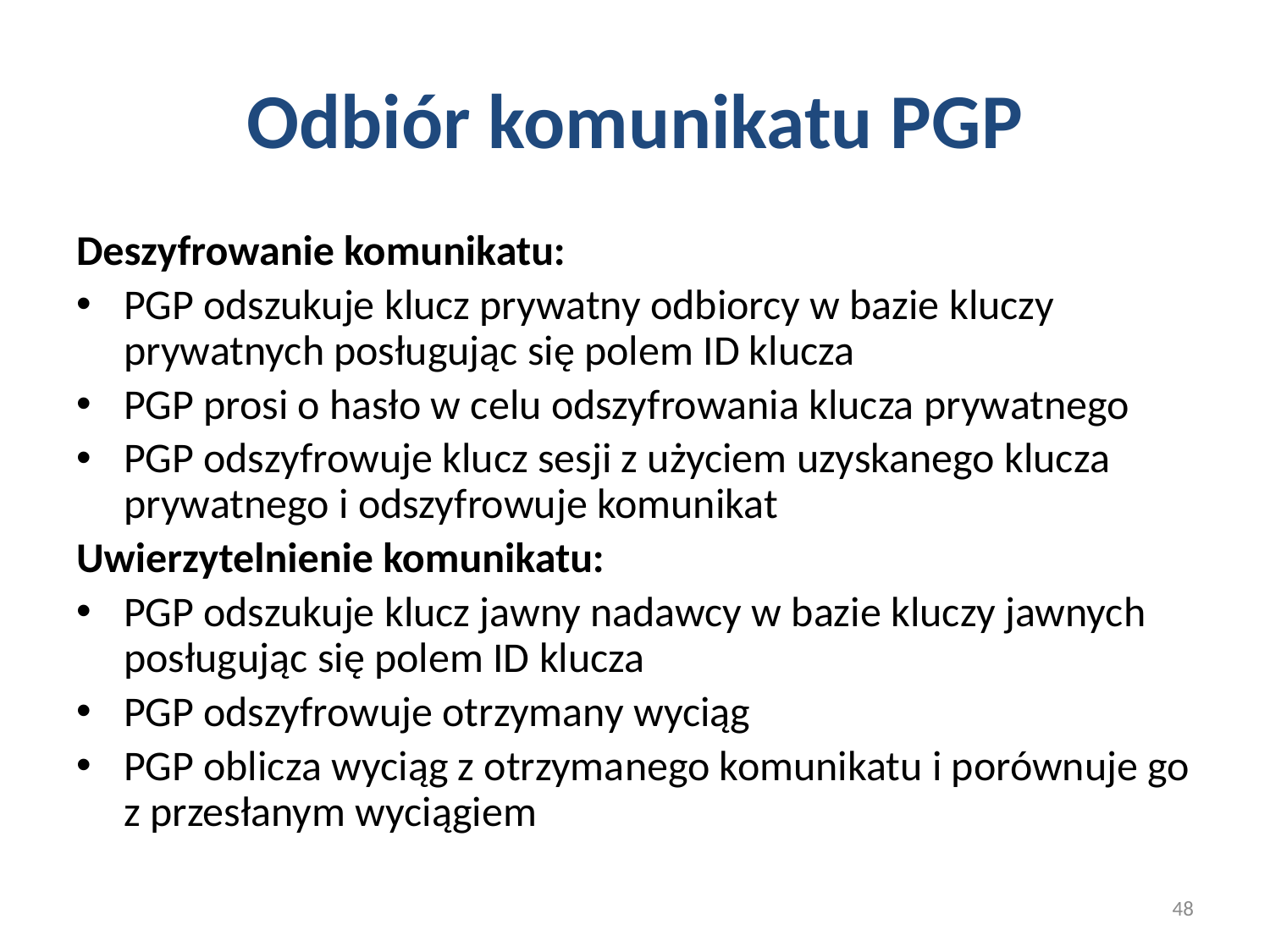

# Odbiór komunikatu PGP
Deszyfrowanie komunikatu:
PGP odszukuje klucz prywatny odbiorcy w bazie kluczy prywatnych posługując się polem ID klucza
PGP prosi o hasło w celu odszyfrowania klucza prywatnego
PGP odszyfrowuje klucz sesji z użyciem uzyskanego klucza prywatnego i odszyfrowuje komunikat
Uwierzytelnienie komunikatu:
PGP odszukuje klucz jawny nadawcy w bazie kluczy jawnych posługując się polem ID klucza
PGP odszyfrowuje otrzymany wyciąg
PGP oblicza wyciąg z otrzymanego komunikatu i porównuje go z przesłanym wyciągiem
48